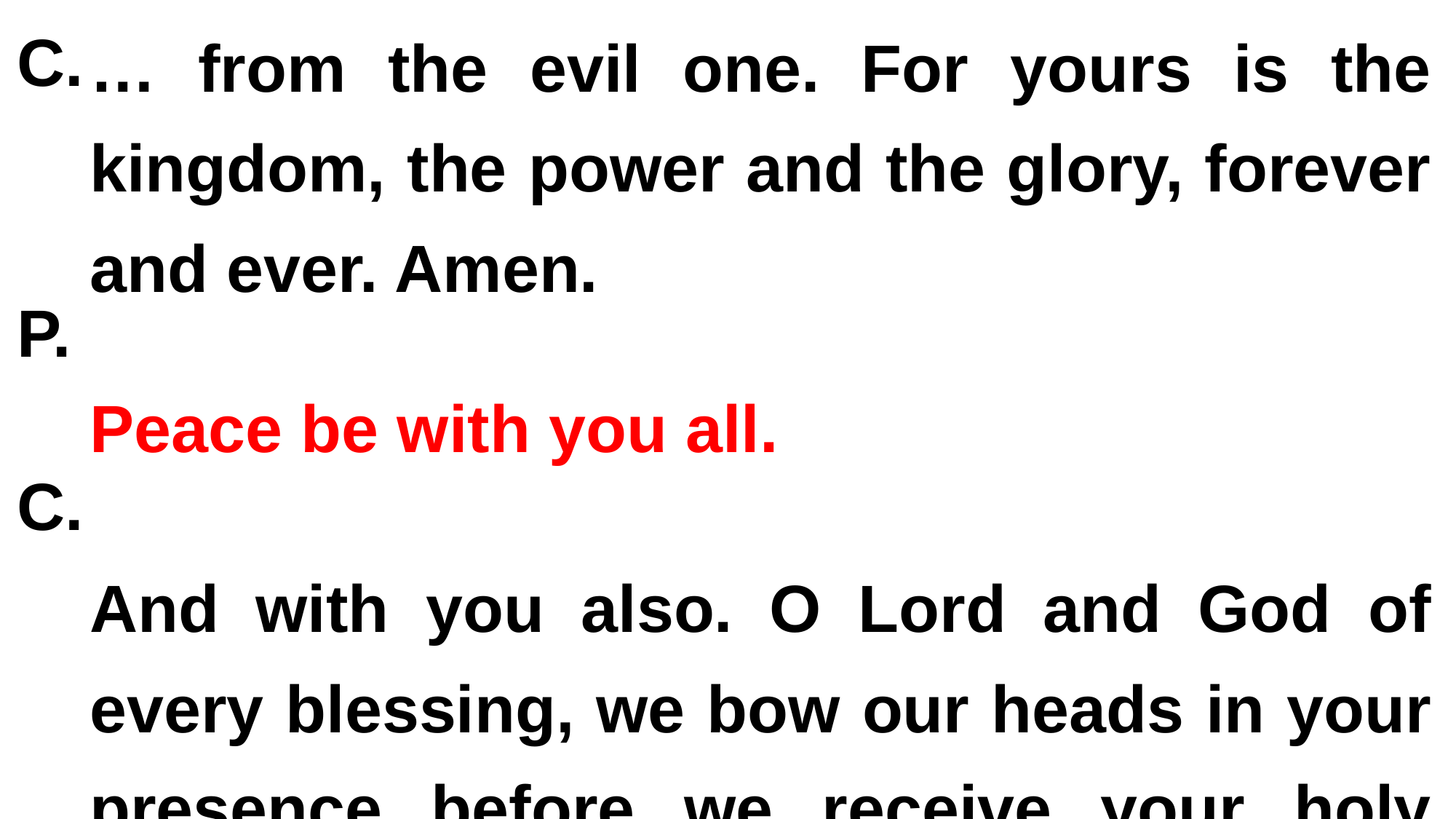

… from the evil one. For yours is the kingdom, the power and the glory, forever and ever. Amen.

Peace be with you all.

And with you also. O Lord and God of every blessing, we bow our heads in your presence before we receive your holy Body and Blood.
C.
P.
C.